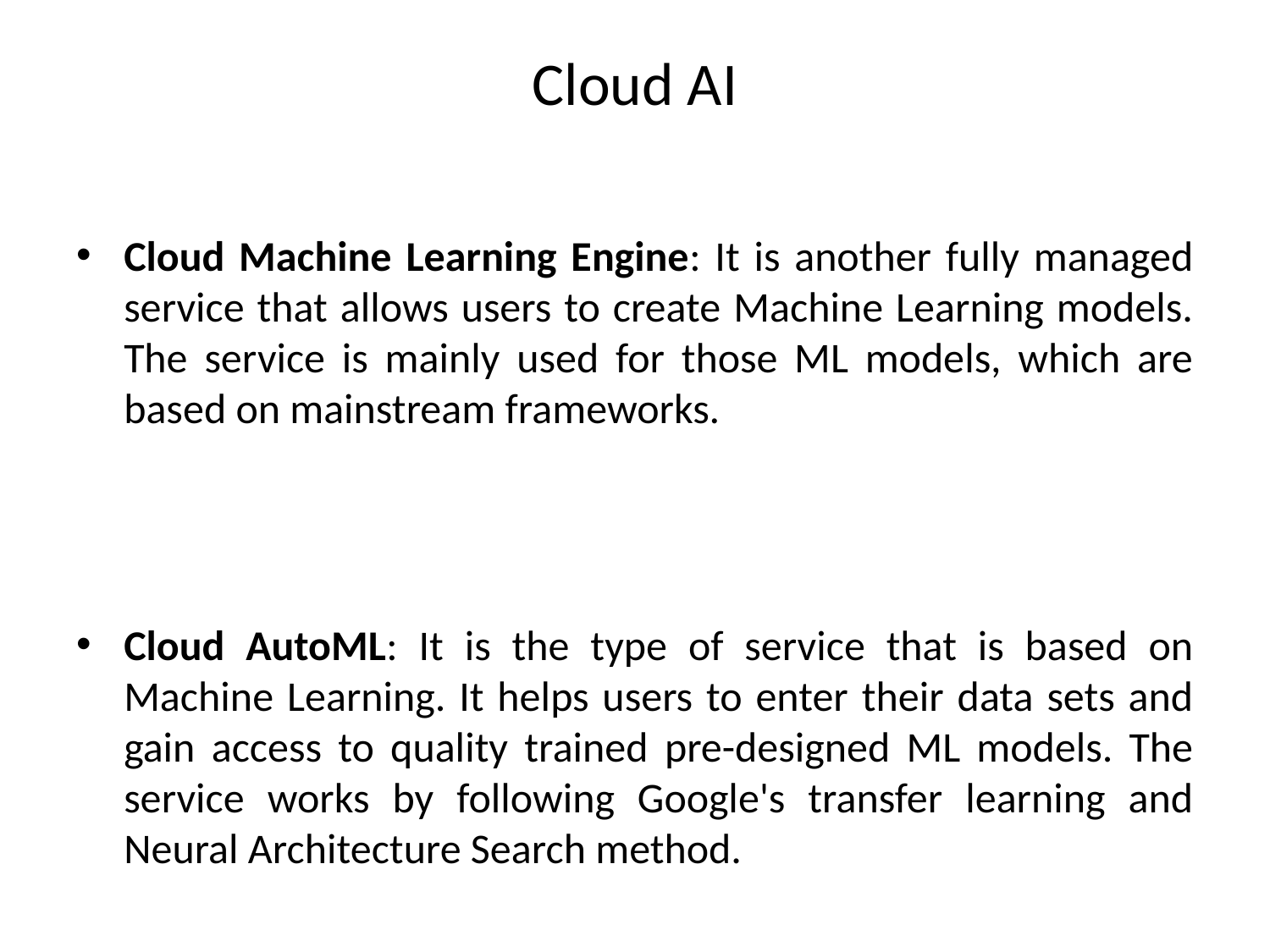

# Cloud AI
Cloud Machine Learning Engine: It is another fully managed service that allows users to create Machine Learning models. The service is mainly used for those ML models, which are based on mainstream frameworks.

Cloud AutoML: It is the type of service that is based on Machine Learning. It helps users to enter their data sets and gain access to quality trained pre-designed ML models. The service works by following Google's transfer learning and Neural Architecture Search method.